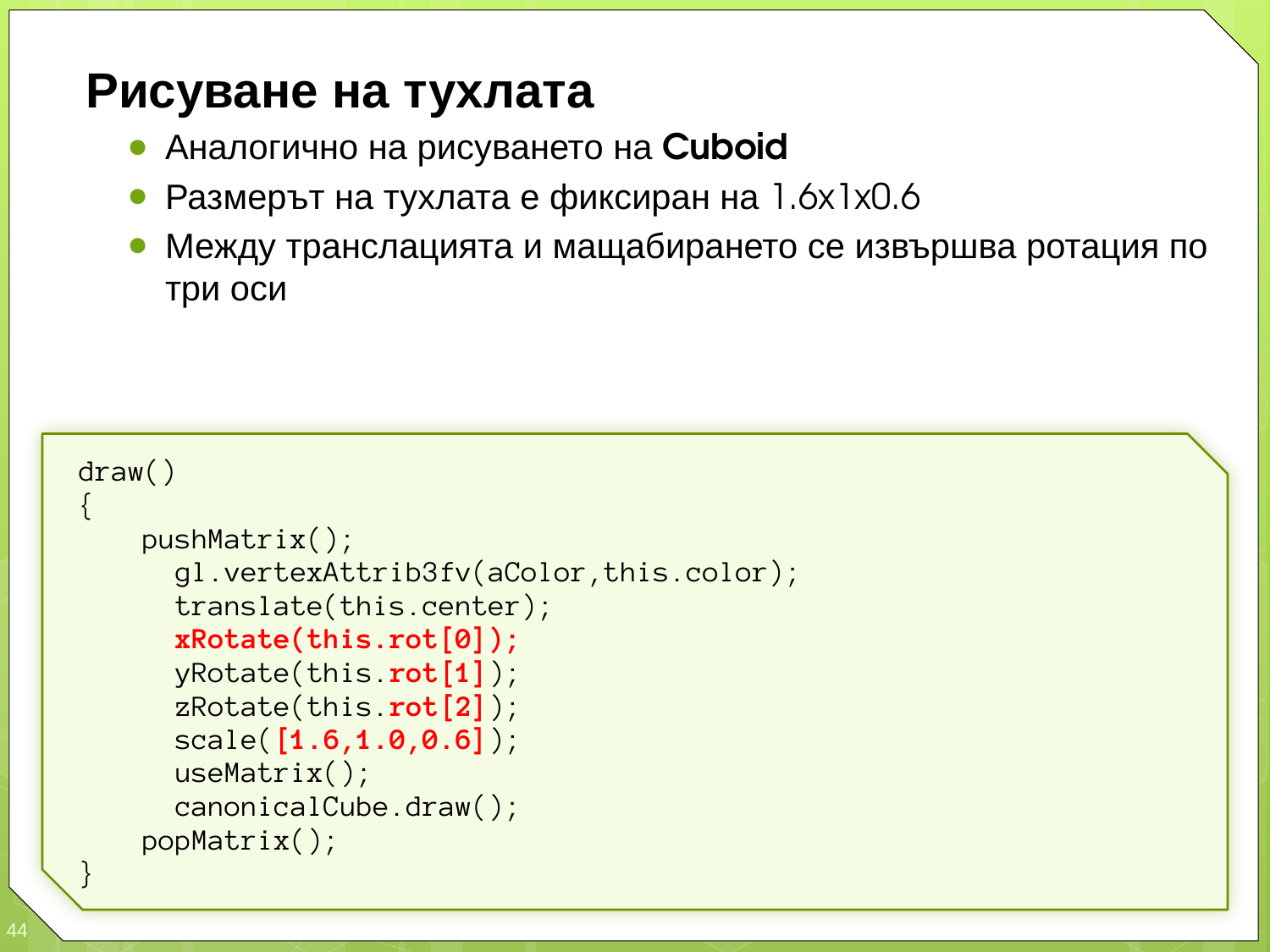

Рисуване на тухлата
Аналогично на рисуването на Cuboid
Размерът на тухлата е фиксиран на 1.6x1x0.6
Между транслацията и мащабирането се извършва ротация по три оси
draw()
{
	pushMatrix();
	  gl.vertexAttrib3fv(aColor,this.color);
	  translate(this.center);
	  xRotate(this.rot[0]);
	  yRotate(this.rot[1]);
	  zRotate(this.rot[2]);
	  scale([1.6,1.0,0.6]);
	  useMatrix();
	  canonicalCube.draw();
	popMatrix();
}